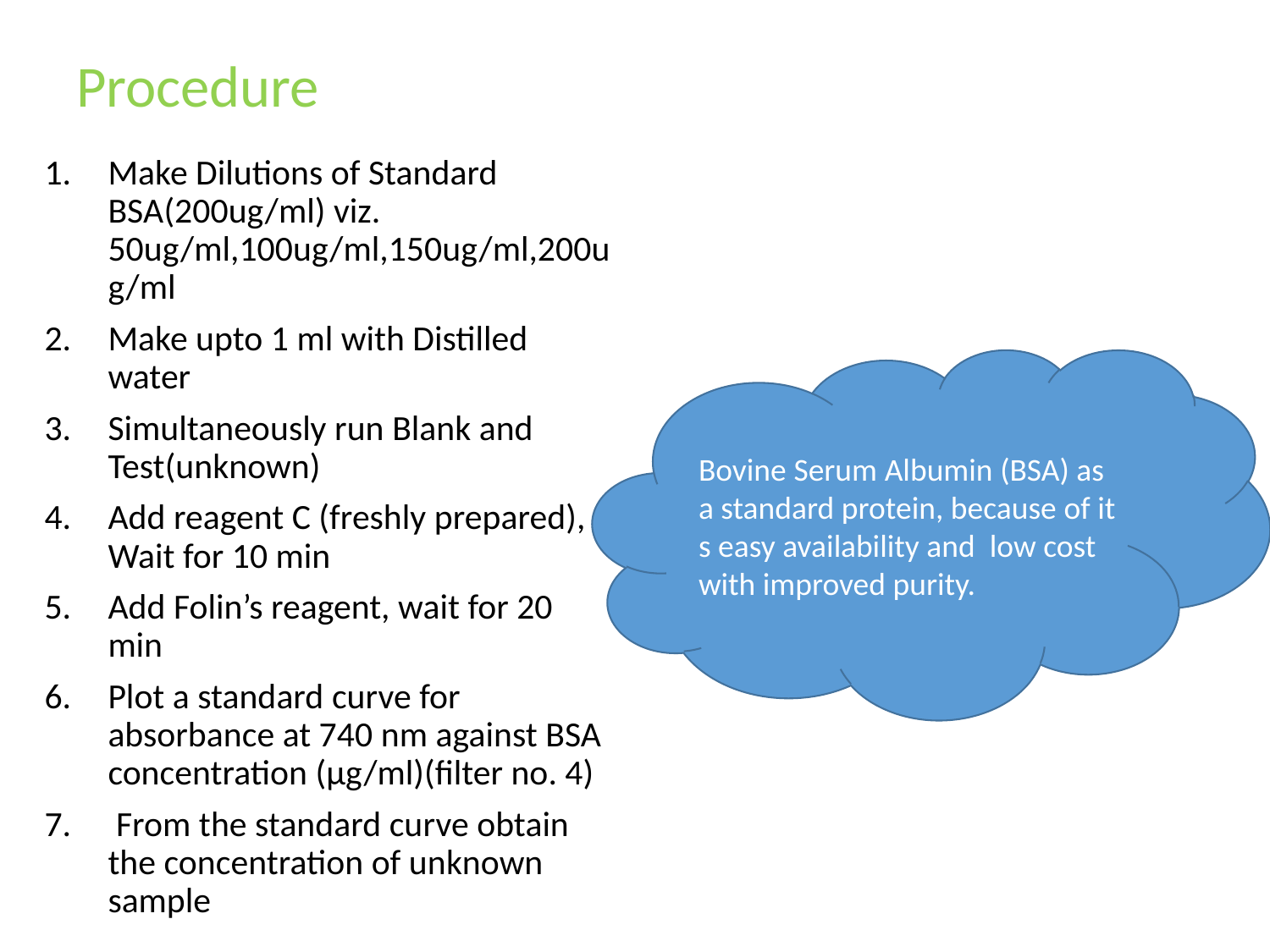

# Procedure
Make Dilutions of Standard BSA(200ug/ml) viz. 50ug/ml,100ug/ml,150ug/ml,200ug/ml
Make upto 1 ml with Distilled water
Simultaneously run Blank and Test(unknown)
Add reagent C (freshly prepared), Wait for 10 min
Add Folin’s reagent, wait for 20 min
Plot a standard curve for absorbance at 740 nm against BSA concentration (μg/ml)(filter no. 4)
 From the standard curve obtain the concentration of unknown sample
Bovine Serum Albumin (BSA) as a standard protein, because of its easy availability and  low cost with improved purity.